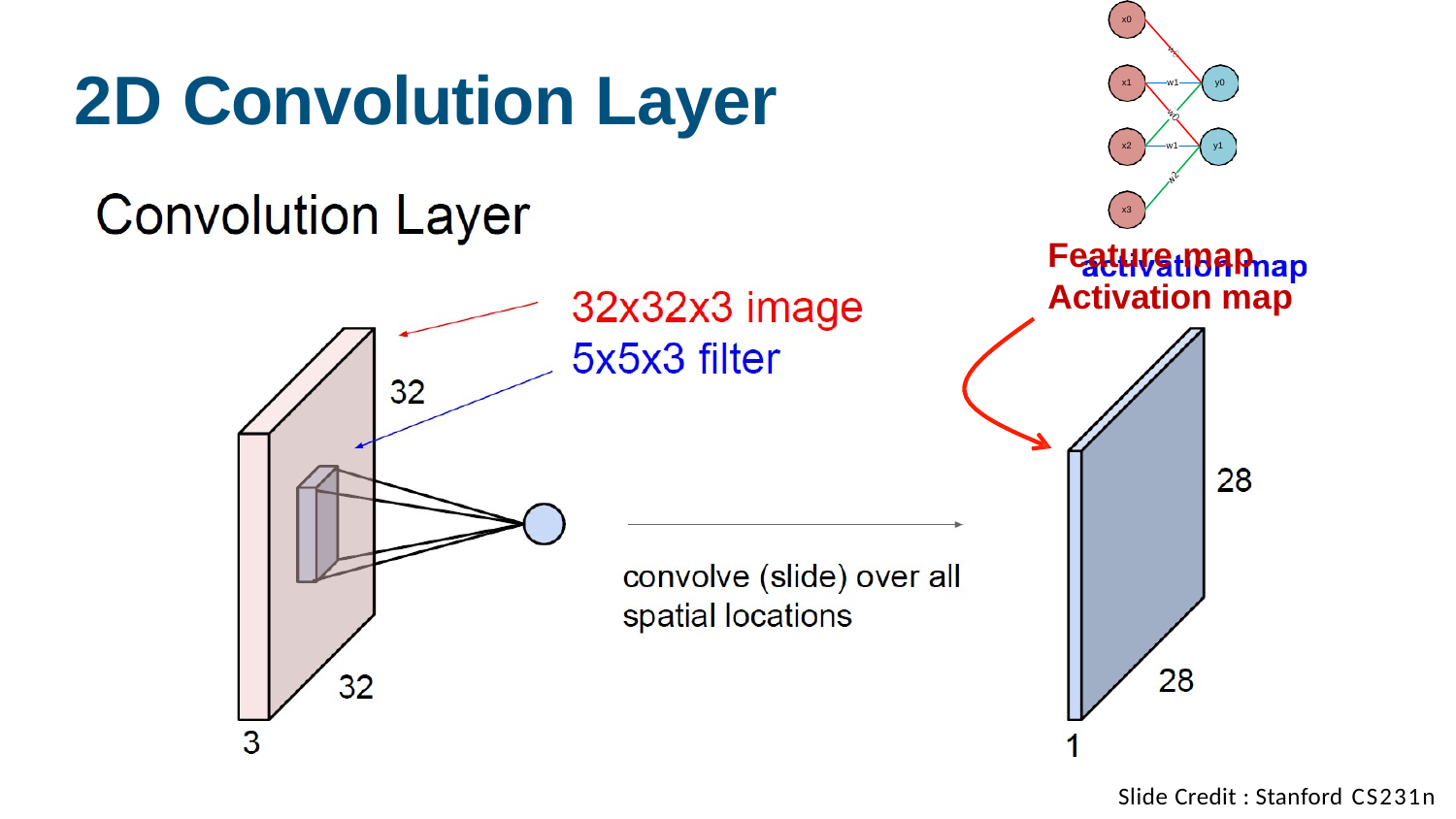

x0

# 2D Convolution Layer

x1
w1
y0

x2
w1
y1

x3
Feature map  Activation map

Slide Credit : Stanford CS231n